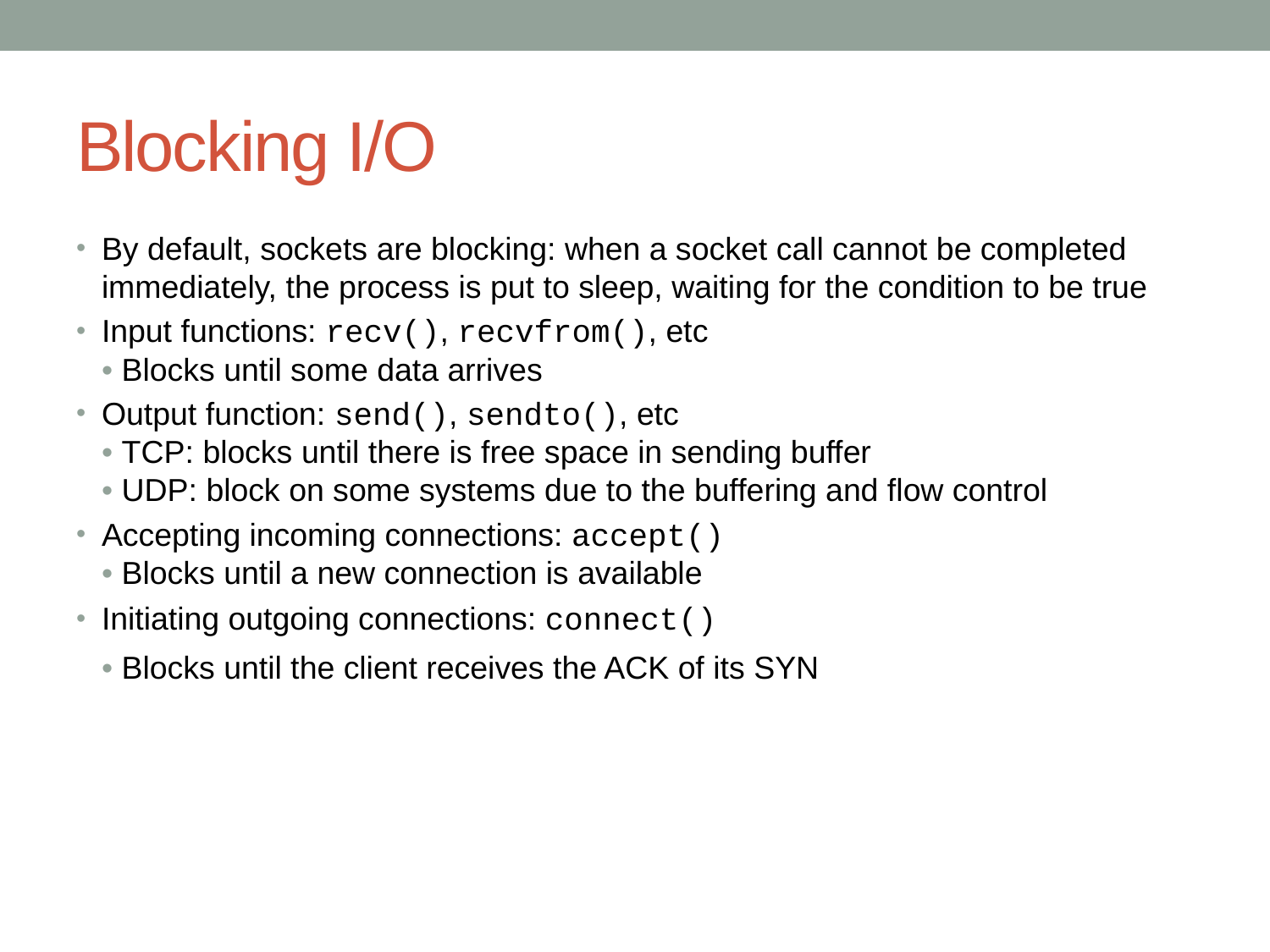

# Blocking I/O
By default, sockets are blocking: when a socket call cannot be completed immediately, the process is put to sleep, waiting for the condition to be true
Input functions: recv(), recvfrom(), etc
• Blocks until some data arrives
Output function: send(), sendto(), etc
• TCP: blocks until there is free space in sending buffer
• UDP: block on some systems due to the buffering and flow control
Accepting incoming connections: accept()
• Blocks until a new connection is available
Initiating outgoing connections: connect()
• Blocks until the client receives the ACK of its SYN